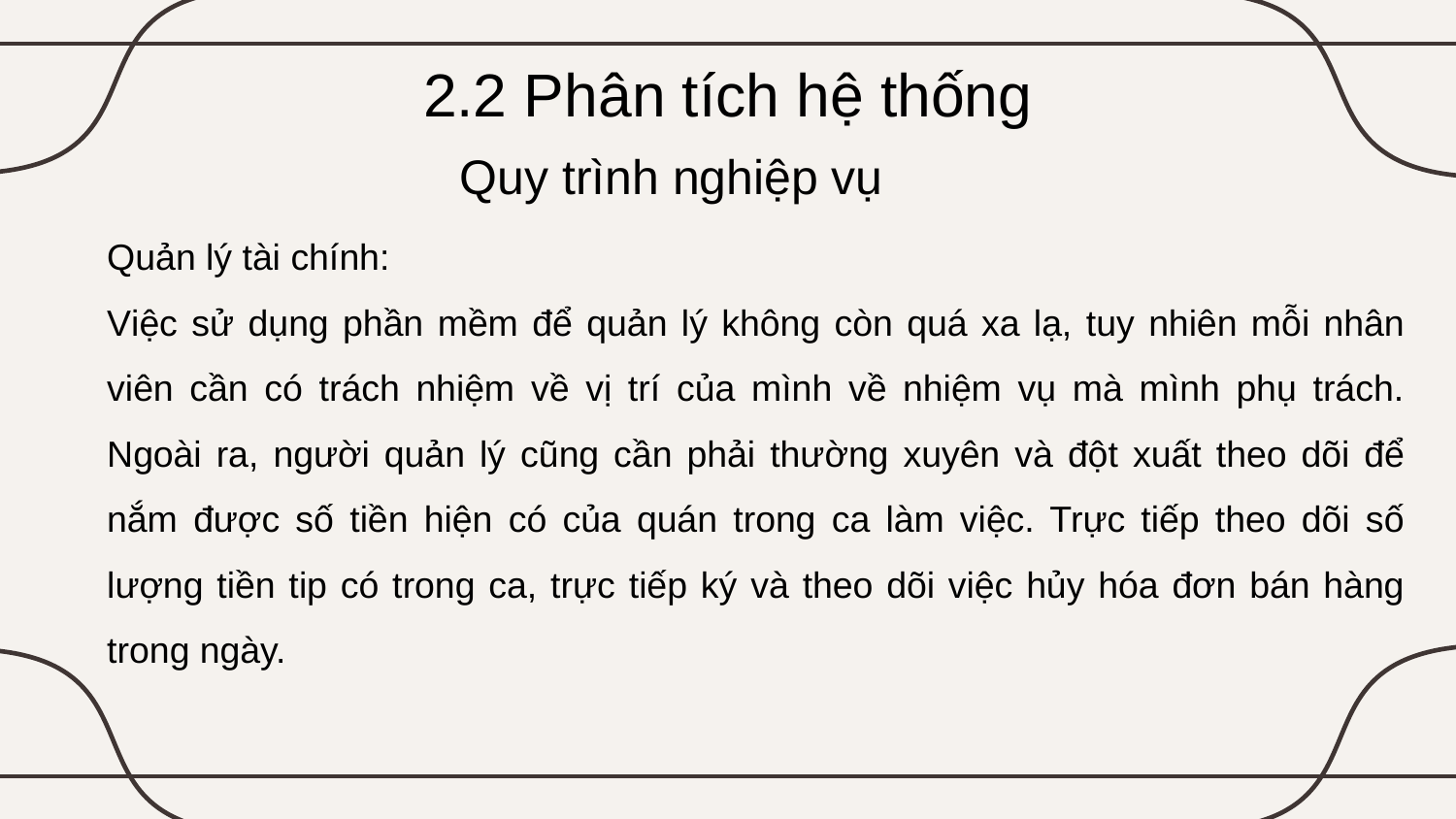

# 2.2 Phân tích hệ thống
Quy trình nghiệp vụ
Quản lý tài chính:
Việc sử dụng phần mềm để quản lý không còn quá xa lạ, tuy nhiên mỗi nhân viên cần có trách nhiệm về vị trí của mình về nhiệm vụ mà mình phụ trách. Ngoài ra, người quản lý cũng cần phải thường xuyên và đột xuất theo dõi để nắm được số tiền hiện có của quán trong ca làm việc. Trực tiếp theo dõi số lượng tiền tip có trong ca, trực tiếp ký và theo dõi việc hủy hóa đơn bán hàng trong ngày.